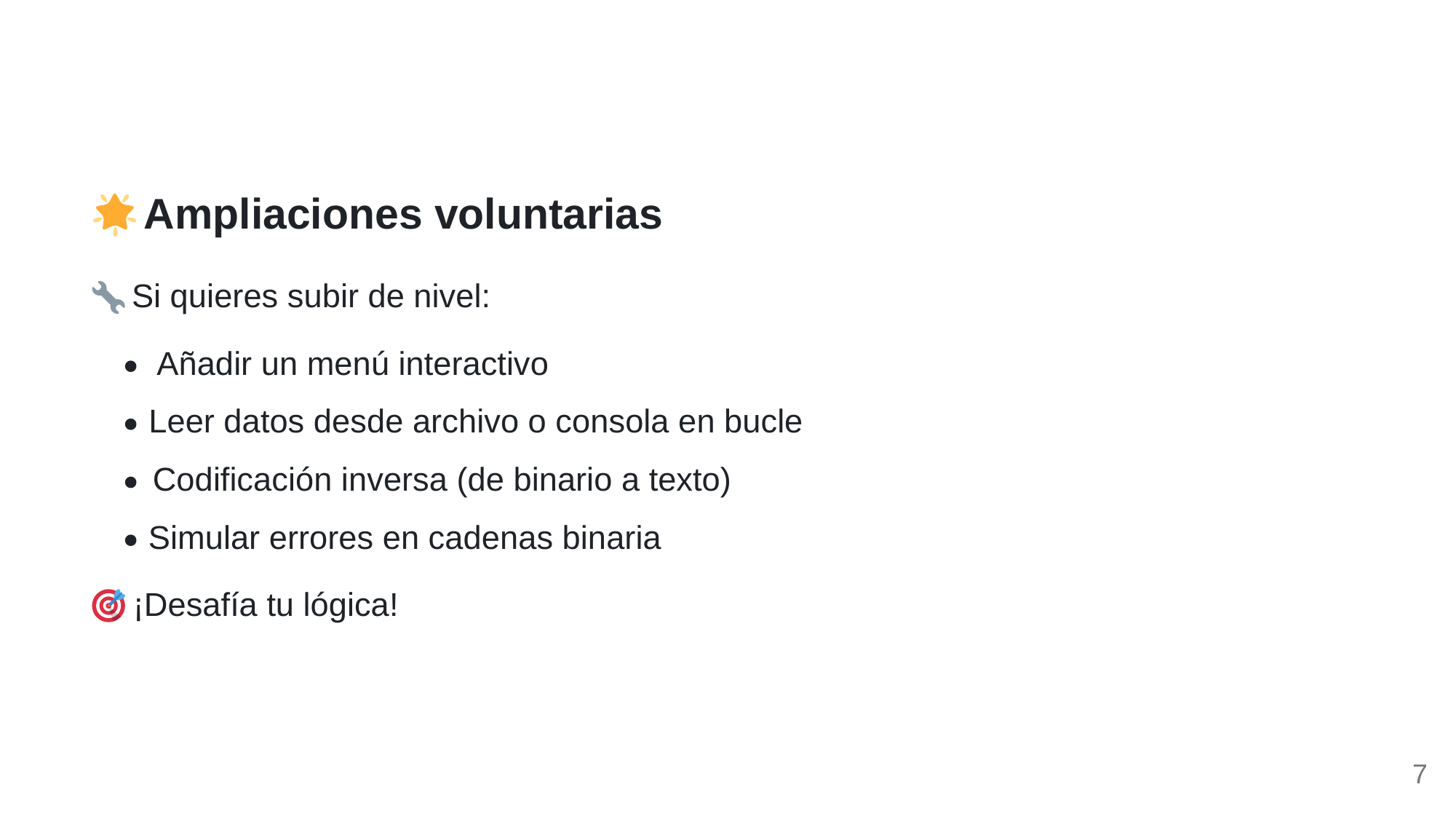

Ampliaciones voluntarias

 Si quieres subir de nivel:

Añadir un menú interactivo

Leer datos desde archivo o consola en bucle

Codificación inversa (de binario a texto)

Simular errores en cadenas binaria

 ¡Desafía tu lógica!

7